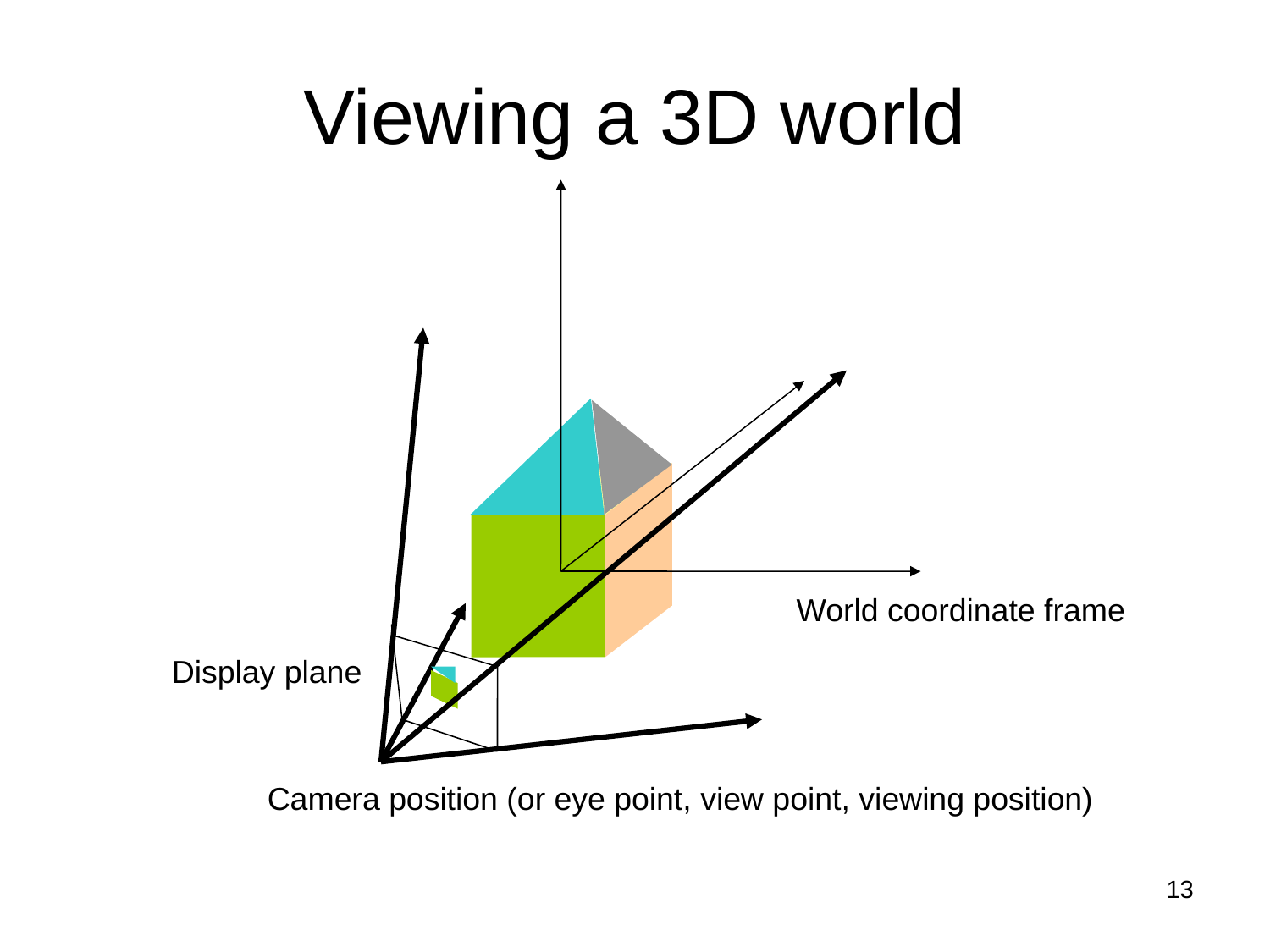

# Viewing a 3D world

World coordinate frame

Display plane

Camera position (or eye point, view point, viewing position)
13